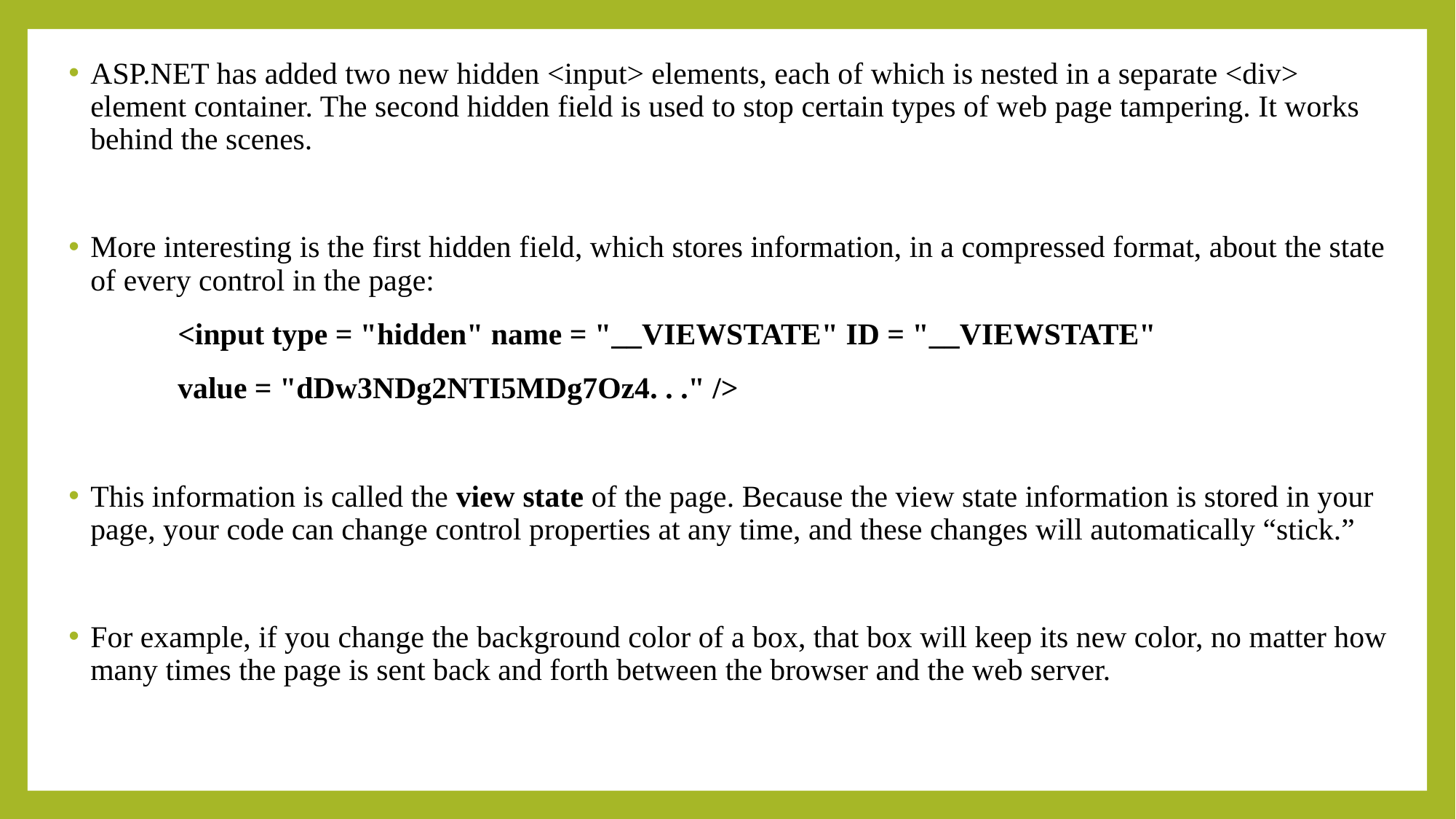

ASP.NET has added two new hidden <input> elements, each of which is nested in a separate <div> element container. The second hidden field is used to stop certain types of web page tampering. It works behind the scenes.

More interesting is the first hidden field, which stores information, in a compressed format, about the state of every control in the page:
	<input type = "hidden" name = "__VIEWSTATE" ID = "__VIEWSTATE"
	value = "dDw3NDg2NTI5MDg7Oz4. . ." />

This information is called the view state of the page. Because the view state information is stored in your page, your code can change control properties at any time, and these changes will automatically “stick.”

For example, if you change the background color of a box, that box will keep its new color, no matter how many times the page is sent back and forth between the browser and the web server.